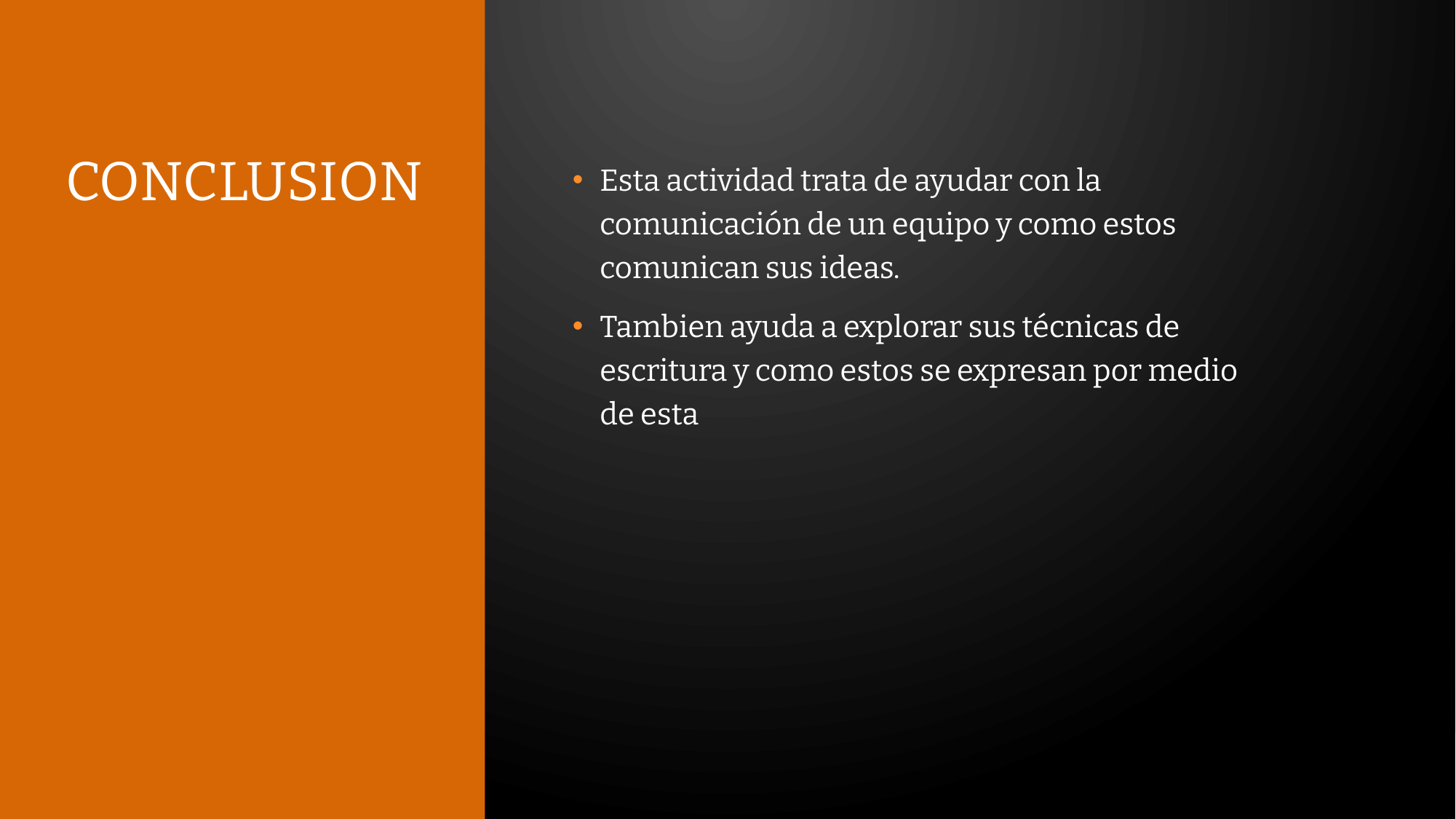

# conclusion
Esta actividad trata de ayudar con la comunicación de un equipo y como estos comunican sus ideas.
Tambien ayuda a explorar sus técnicas de escritura y como estos se expresan por medio de esta